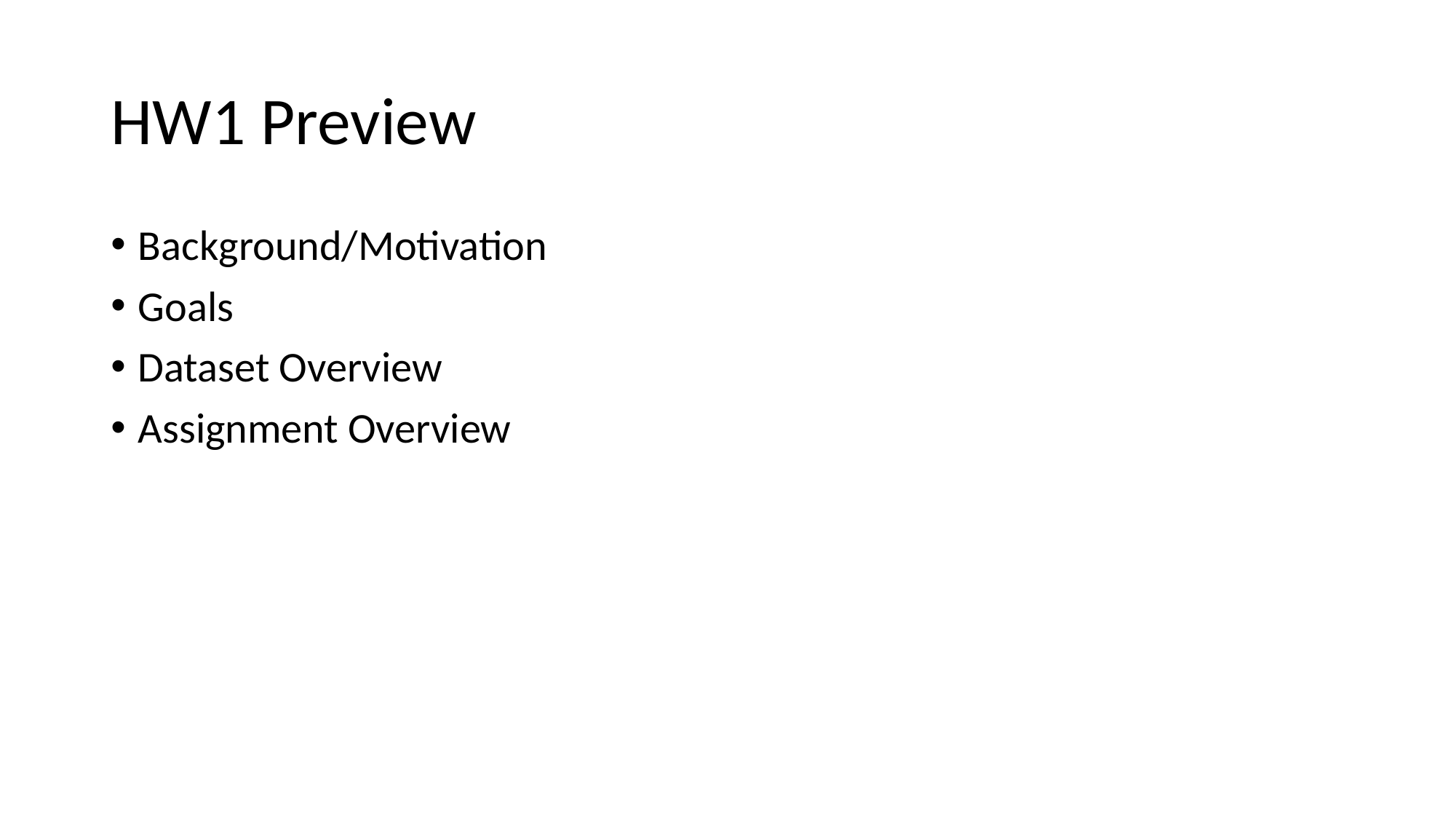

# HW1 Preview
Background/Motivation
Goals
Dataset Overview
Assignment Overview